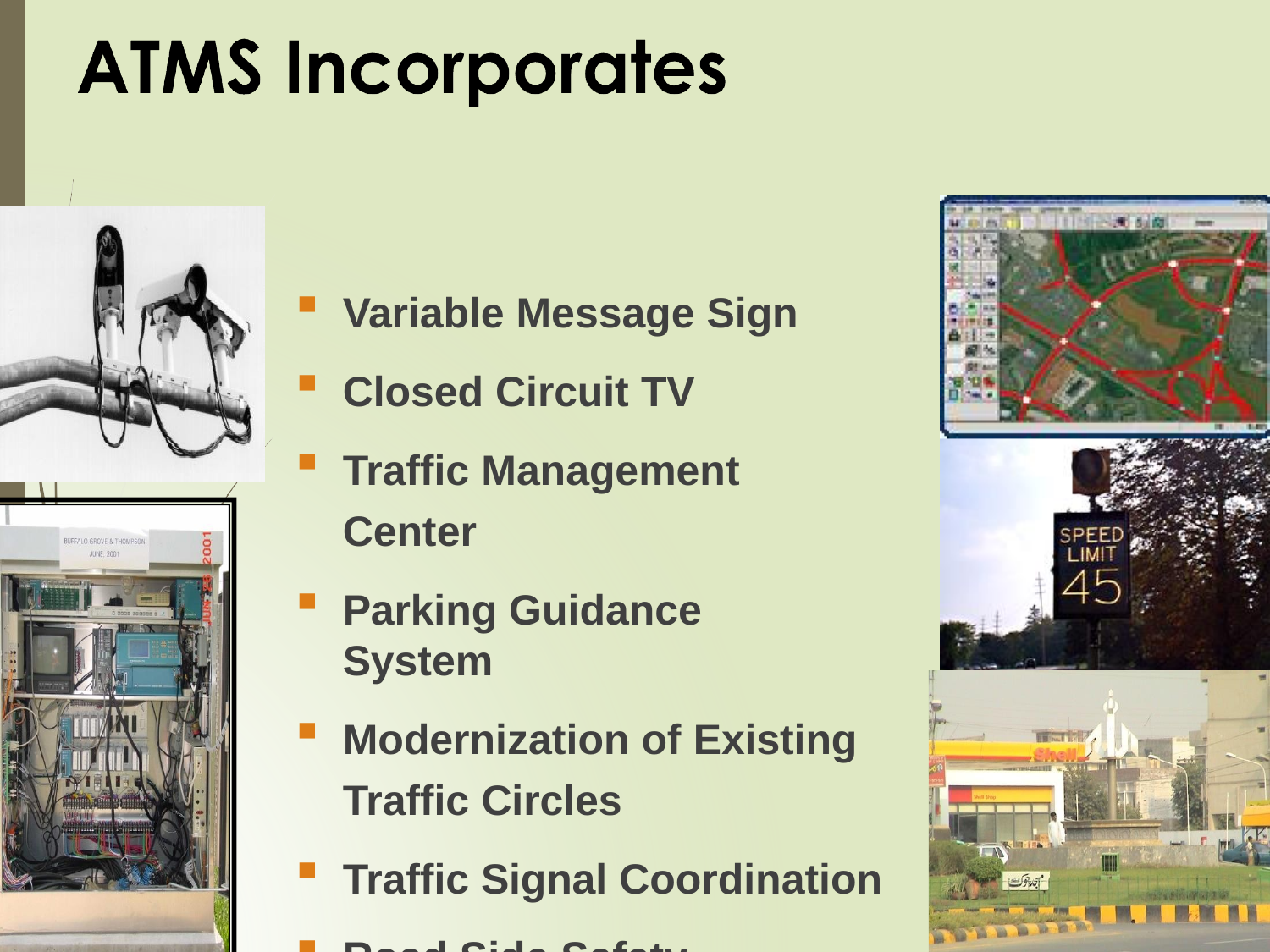

Variable Message Sign
Closed Circuit TV
Traffic Management Center
Parking Guidance System
Modernization of Existing Traffic Circles
Traffic Signal Coordination
Road Side Safety